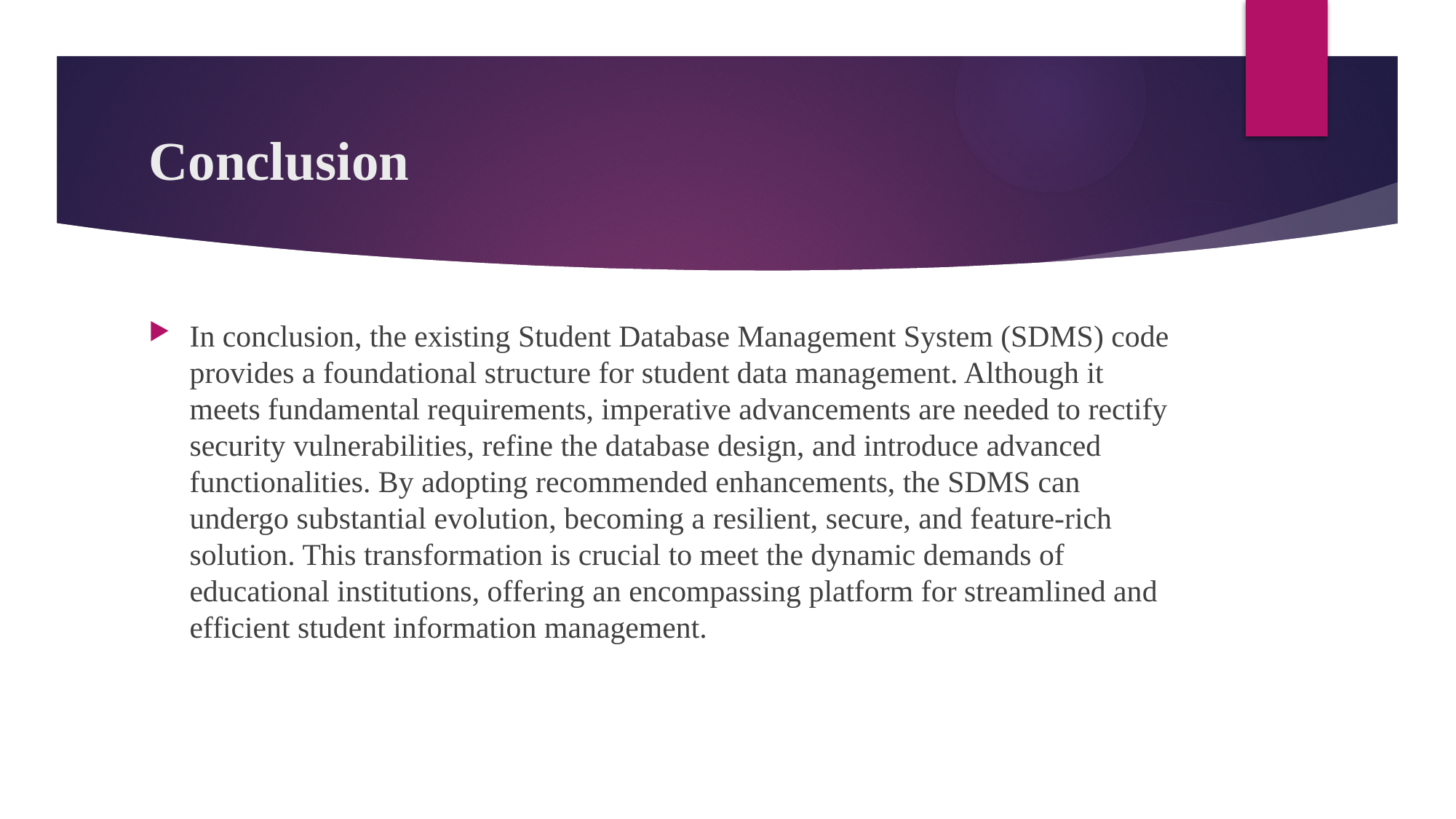

# Conclusion
In conclusion, the existing Student Database Management System (SDMS) code provides a foundational structure for student data management. Although it meets fundamental requirements, imperative advancements are needed to rectify security vulnerabilities, refine the database design, and introduce advanced functionalities. By adopting recommended enhancements, the SDMS can undergo substantial evolution, becoming a resilient, secure, and feature-rich solution. This transformation is crucial to meet the dynamic demands of educational institutions, offering an encompassing platform for streamlined and efficient student information management.